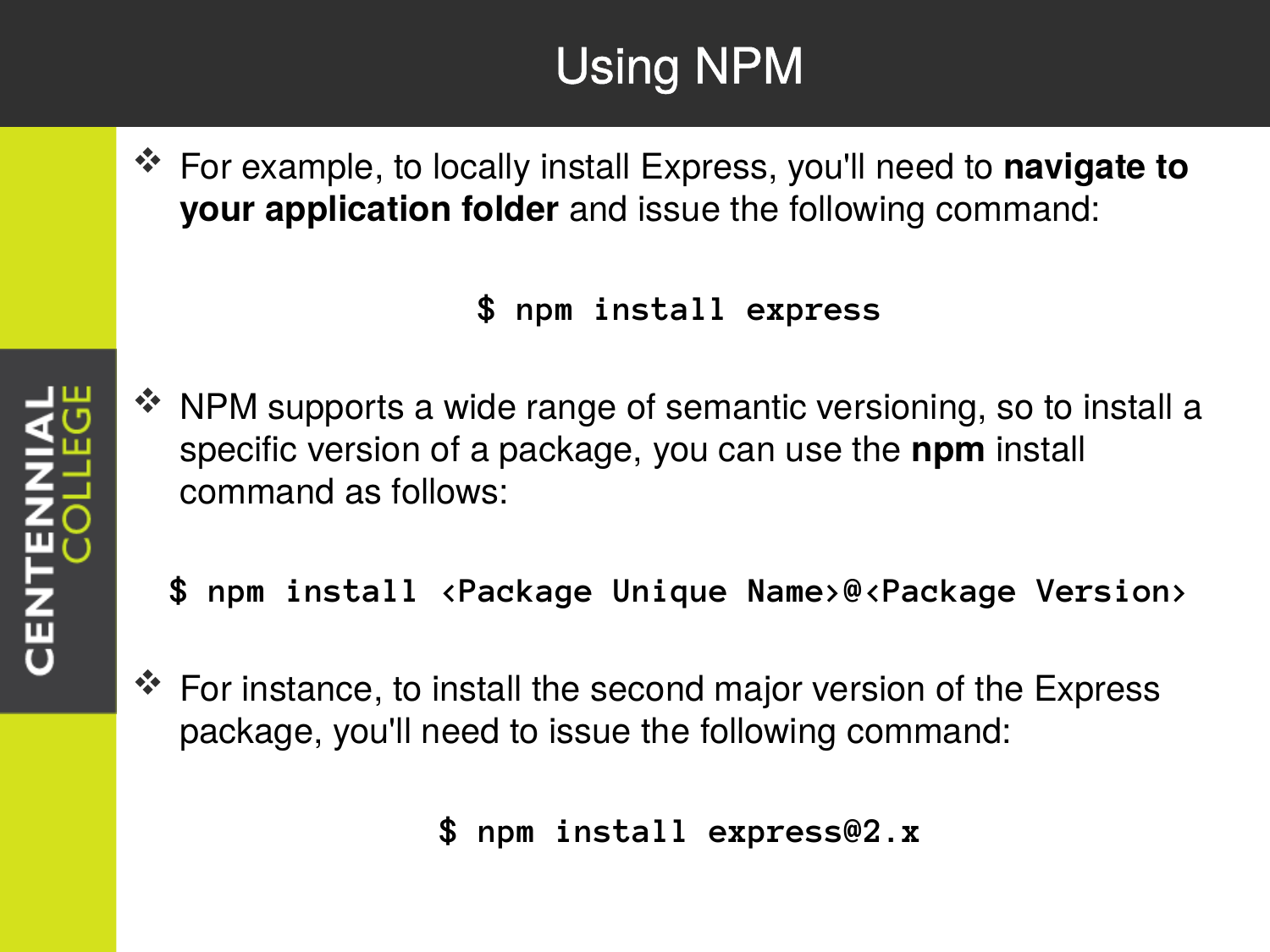

# Using NPM
For example, to locally install Express, you'll need to navigate to your application folder and issue the following command:

$ npm install express

NPM supports a wide range of semantic versioning, so to install a specific version of a package, you can use the npm install command as follows:

$ npm install <Package Unique Name>@<Package Version>

For instance, to install the second major version of the Express package, you'll need to issue the following command:

$ npm install express@2.x